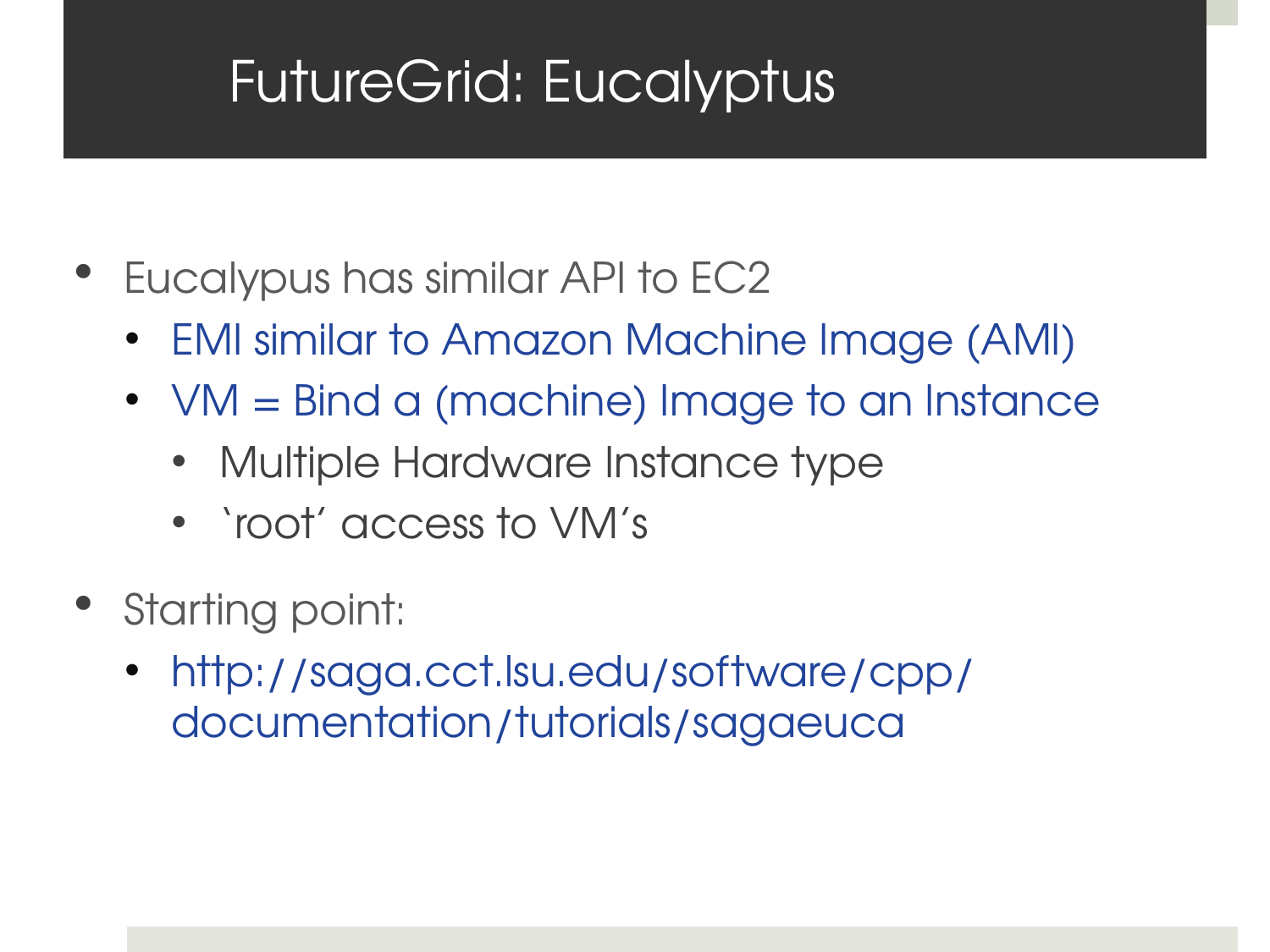

# FutureGrid: Eucalyptus

Eucalypus has similar API to EC2
EMI similar to Amazon Machine Image (AMI)
VM = Bind a (machine) Image to an Instance
Multiple Hardware Instance type
‘root’ access to VM’s
Starting point:
http://saga.cct.lsu.edu/software/cpp/documentation/tutorials/sagaeuca